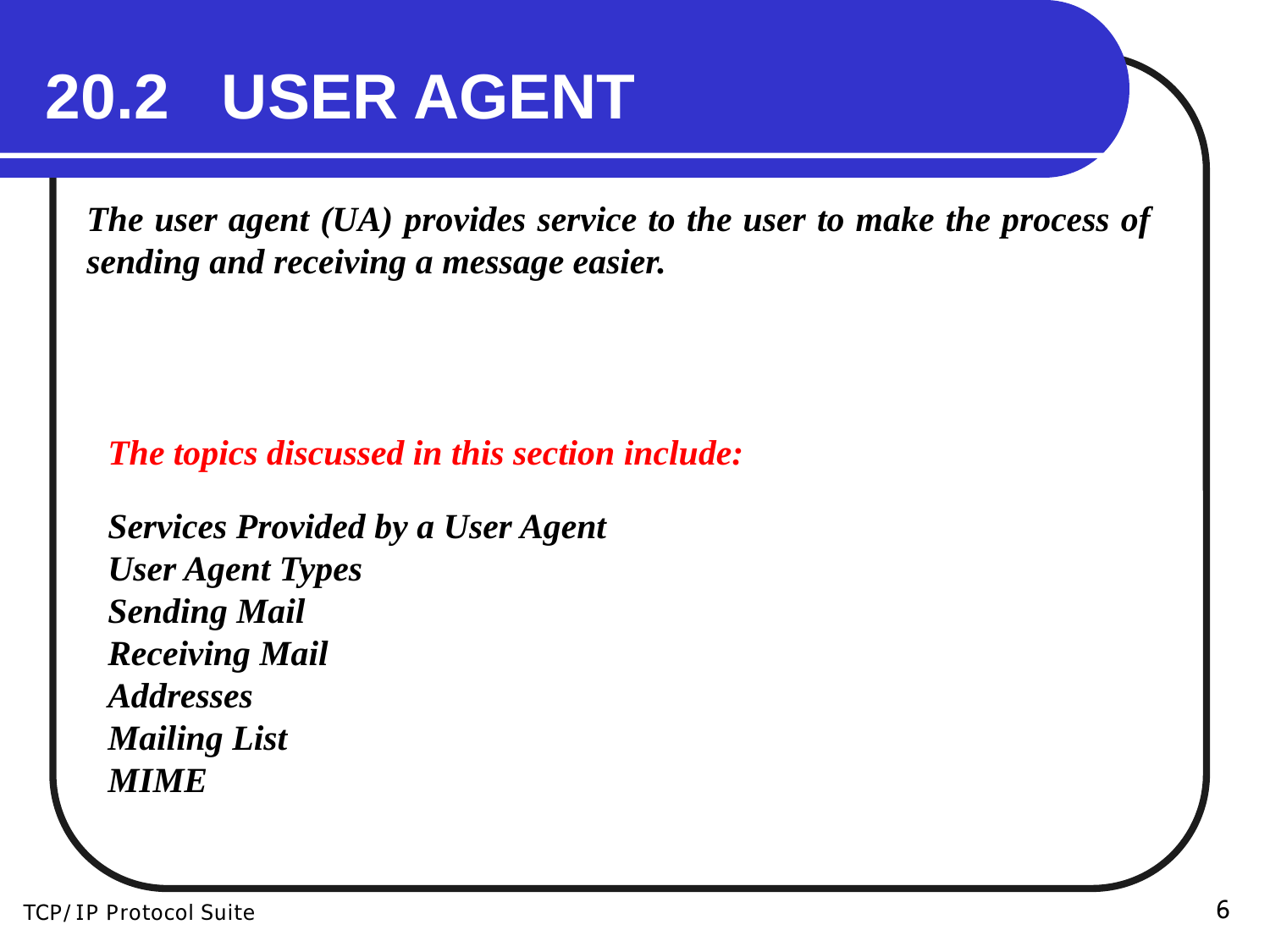

20.2   USER AGENT
The user agent (UA) provides service to the user to make the process of sending and receiving a message easier.
The topics discussed in this section include:
Services Provided by a User Agent
User Agent Types
Sending Mail
Receiving Mail
Addresses
Mailing List
MIME
6
TCP/IP Protocol Suite